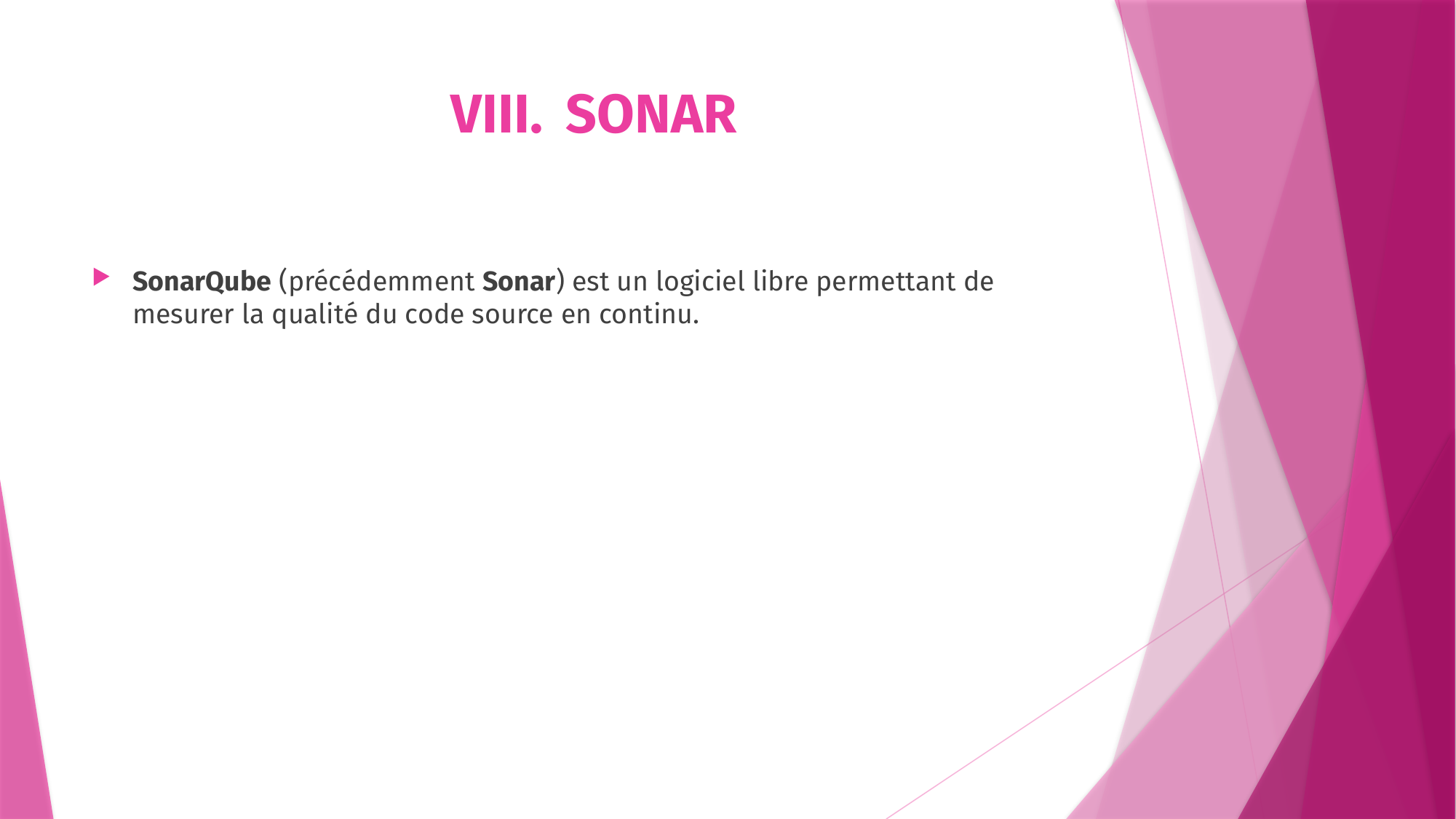

# SONAR
SonarQube (précédemment Sonar) est un logiciel libre permettant de mesurer la qualité du code source en continu.